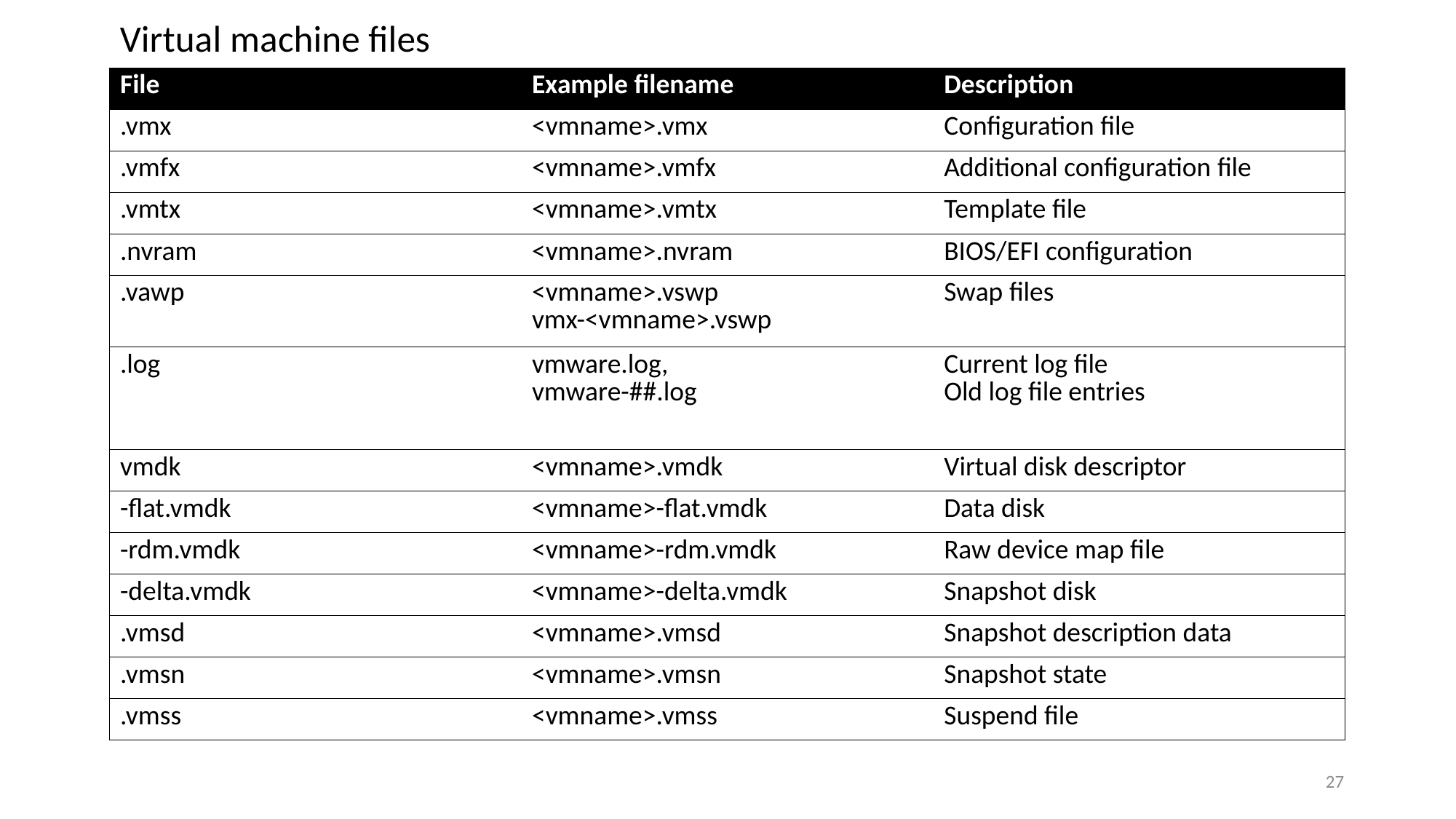

# Virtual machine files
| File | Example filename | Description |
| --- | --- | --- |
| .vmx | <vmname>.vmx | Configuration file |
| .vmfx | <vmname>.vmfx | Additional configuration file |
| .vmtx | <vmname>.vmtx | Template file |
| .nvram | <vmname>.nvram | BIOS/EFI configuration |
| .vawp | <vmname>.vswp vmx-<vmname>.vswp | Swap files |
| .log | vmware.log, vmware-##.log | Current log file Old log file entries |
| vmdk | <vmname>.vmdk | Virtual disk descriptor |
| -flat.vmdk | <vmname>-flat.vmdk | Data disk |
| -rdm.vmdk | <vmname>-rdm.vmdk | Raw device map file |
| -delta.vmdk | <vmname>-delta.vmdk | Snapshot disk |
| .vmsd | <vmname>.vmsd | Snapshot description data |
| .vmsn | <vmname>.vmsn | Snapshot state |
| .vmss | <vmname>.vmss | Suspend file |
27